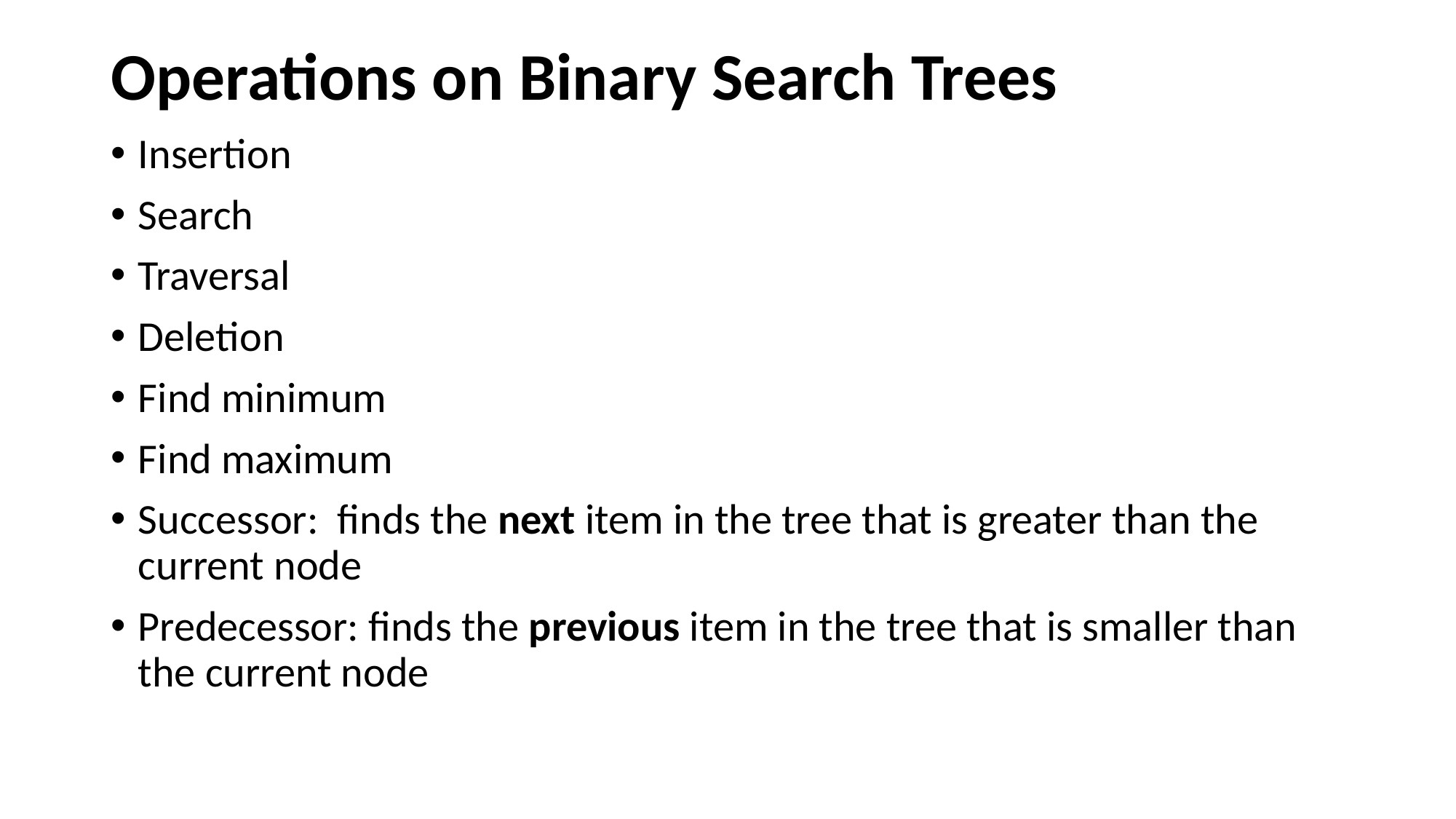

# Operations on Binary Search Trees
Insertion
Search
Traversal
Deletion
Find minimum
Find maximum
Successor:  finds the next item in the tree that is greater than the current node
Predecessor: finds the previous item in the tree that is smaller than the current node